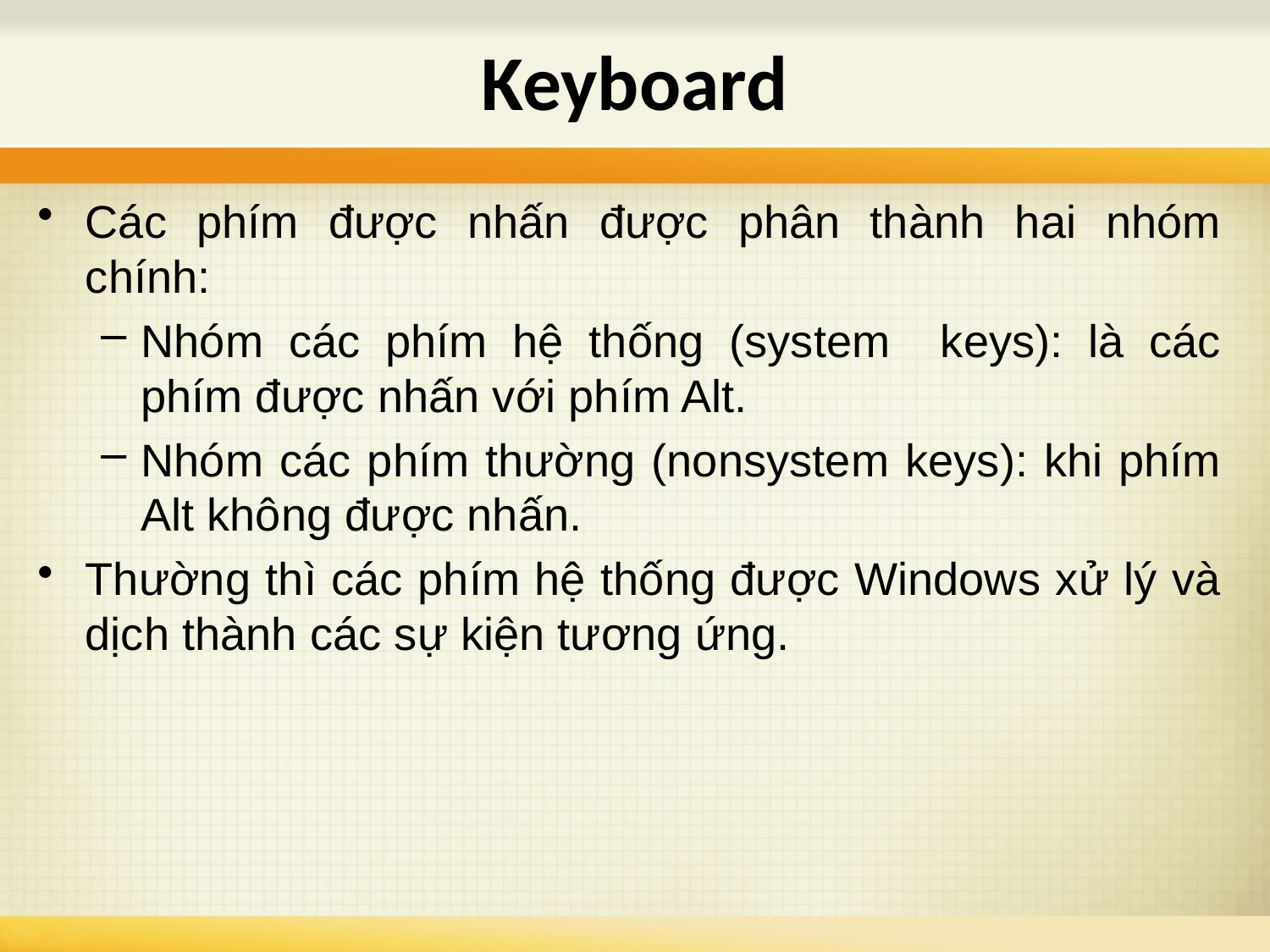

Keyboard
Các phím được nhấn được phân thành hai nhóm chính:
Nhóm các phím hệ thống (system  keys): là các phím được nhấn với phím Alt.
Nhóm các phím thường (nonsystem keys): khi phím Alt không được nhấn.
Thường thì các phím hệ thống được Windows xử lý và dịch thành các sự kiện tương ứng.